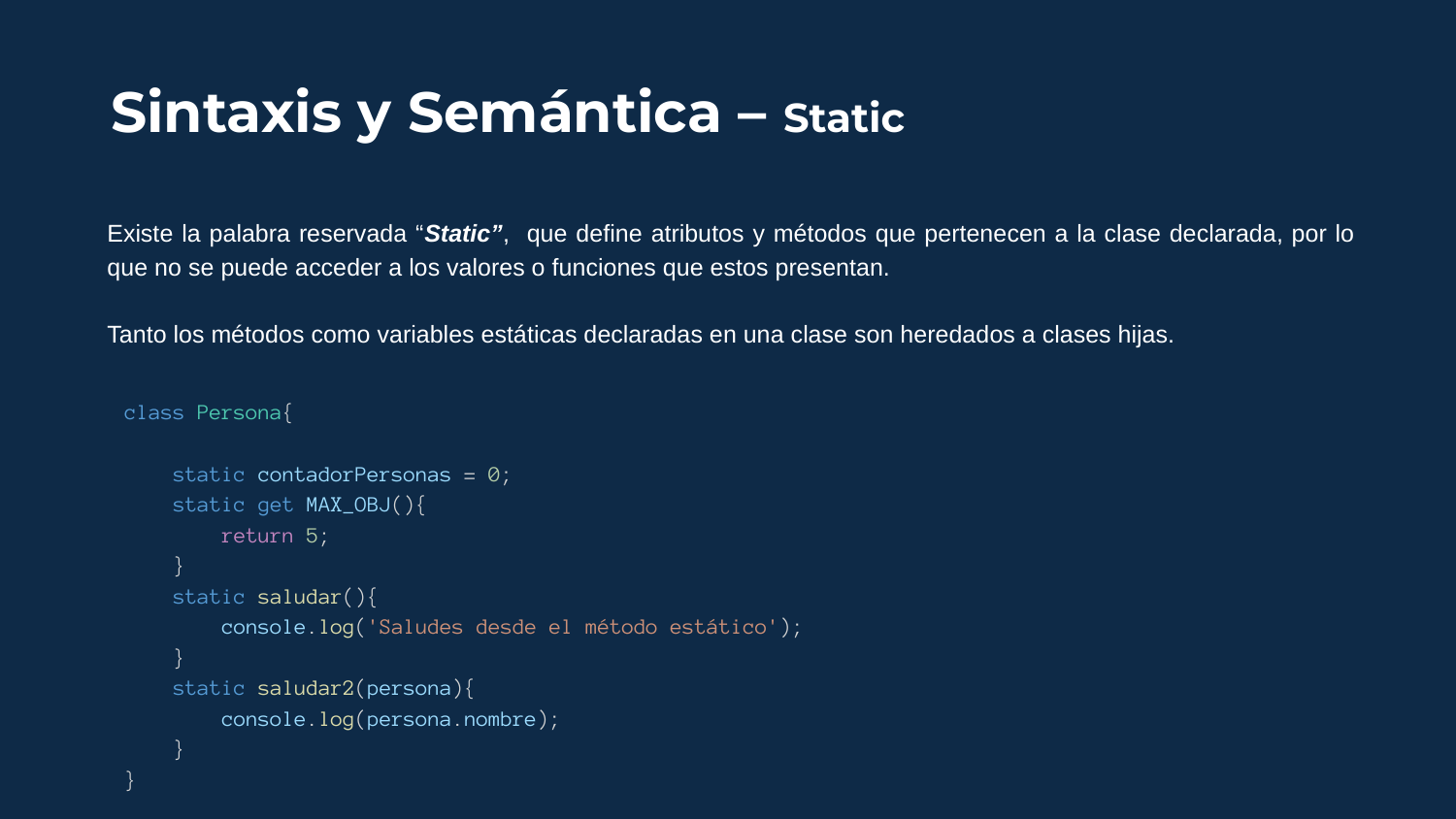

Sintaxis y Semántica – Static
Existe la palabra reservada “Static”,  que define atributos y métodos que pertenecen a la clase declarada, por lo que no se puede acceder a los valores o funciones que estos presentan.

Tanto los métodos como variables estáticas declaradas en una clase son heredados a clases hijas.
class Persona{

    static contadorPersonas = 0;
    static get MAX_OBJ(){
        return 5;
    }
    static saludar(){
        console.log('Saludes desde el método estático');
    }
    static saludar2(persona){
        console.log(persona.nombre);
    }
}